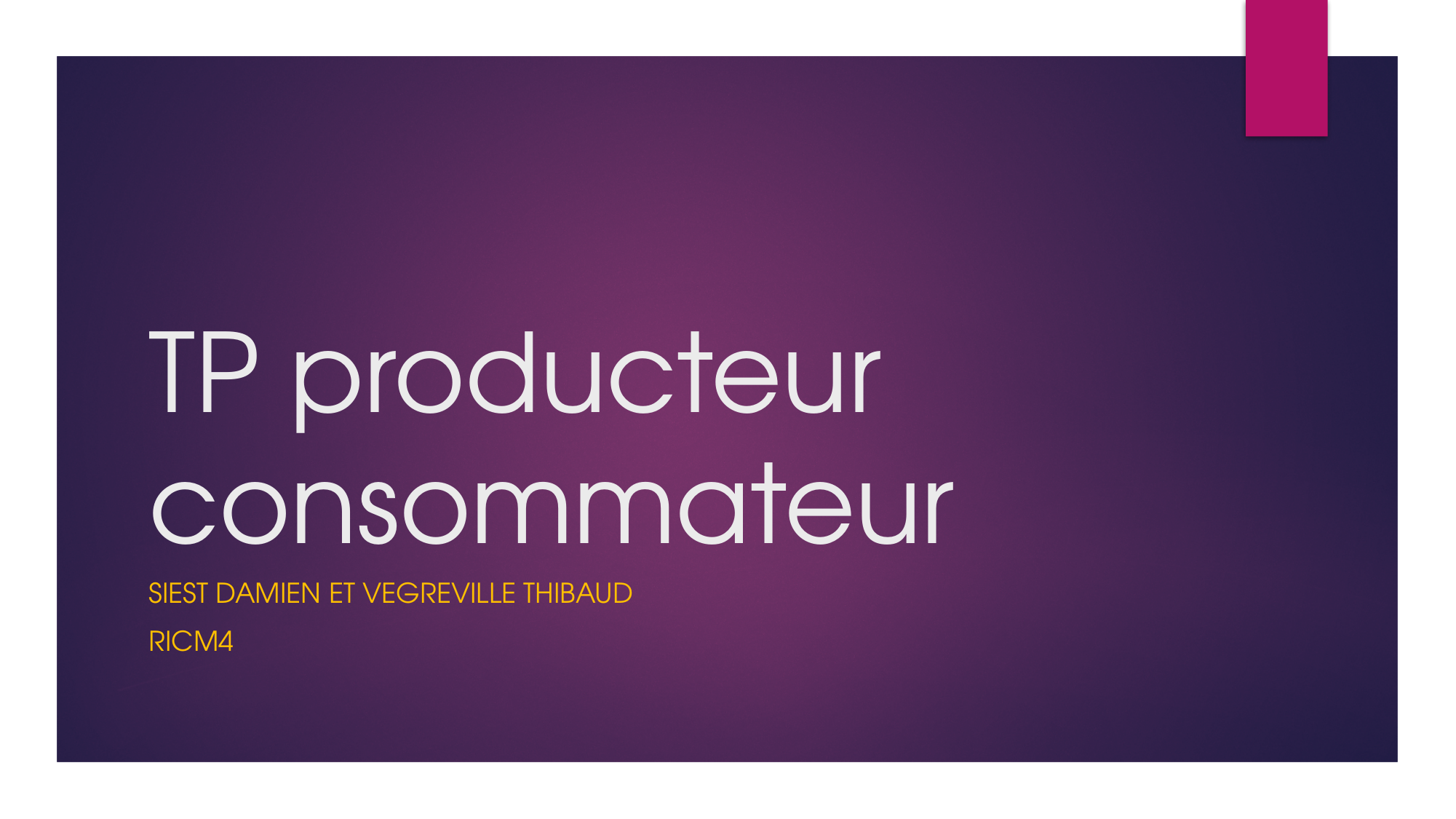

# TP producteur consommateur
SIEST Damien et VEGREVILLE Thibaud
RICM4